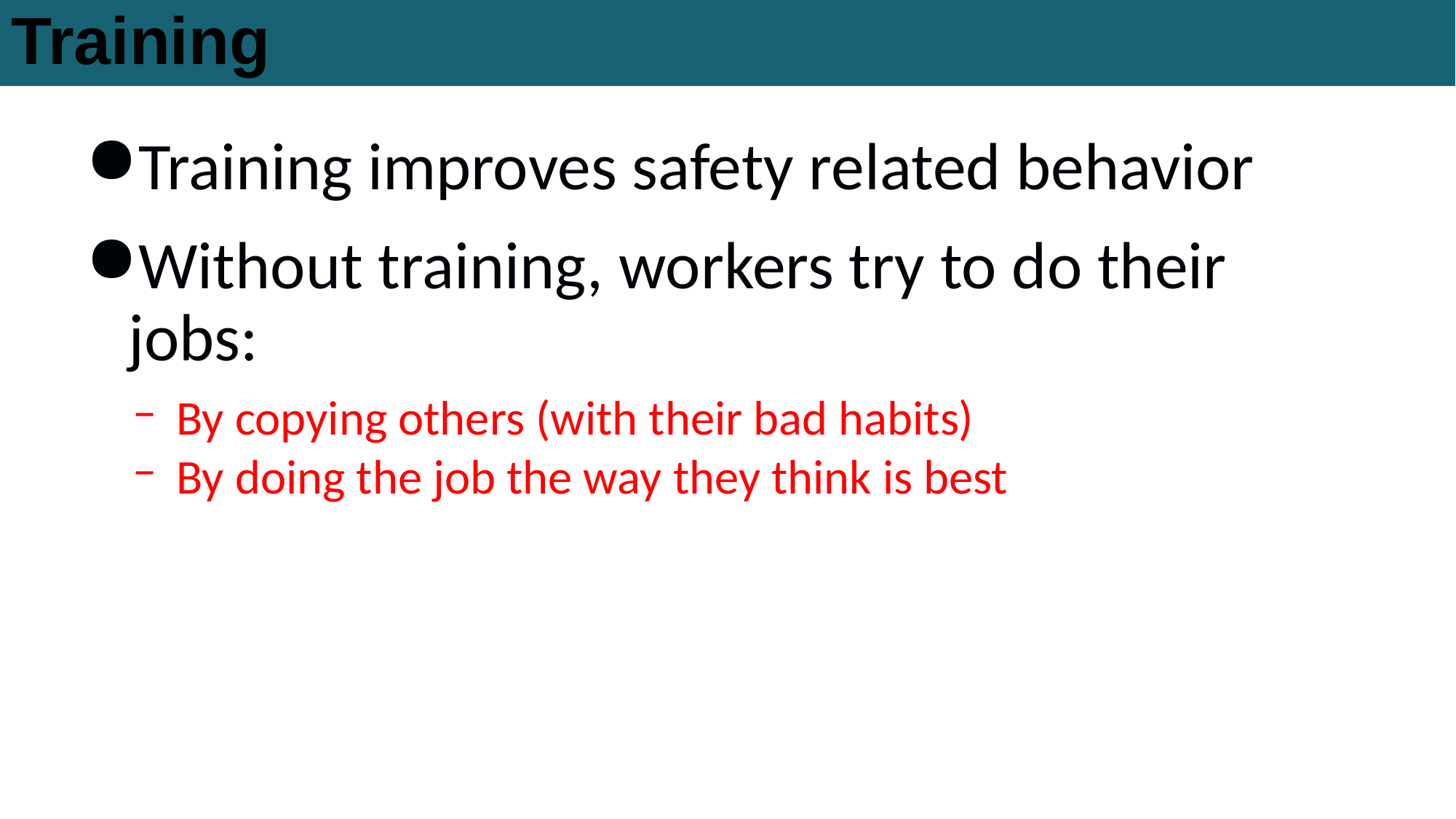

# Training
Training improves safety related behavior
Without training, workers try to do their jobs:
By copying others (with their bad habits)
By doing the job the way they think is best